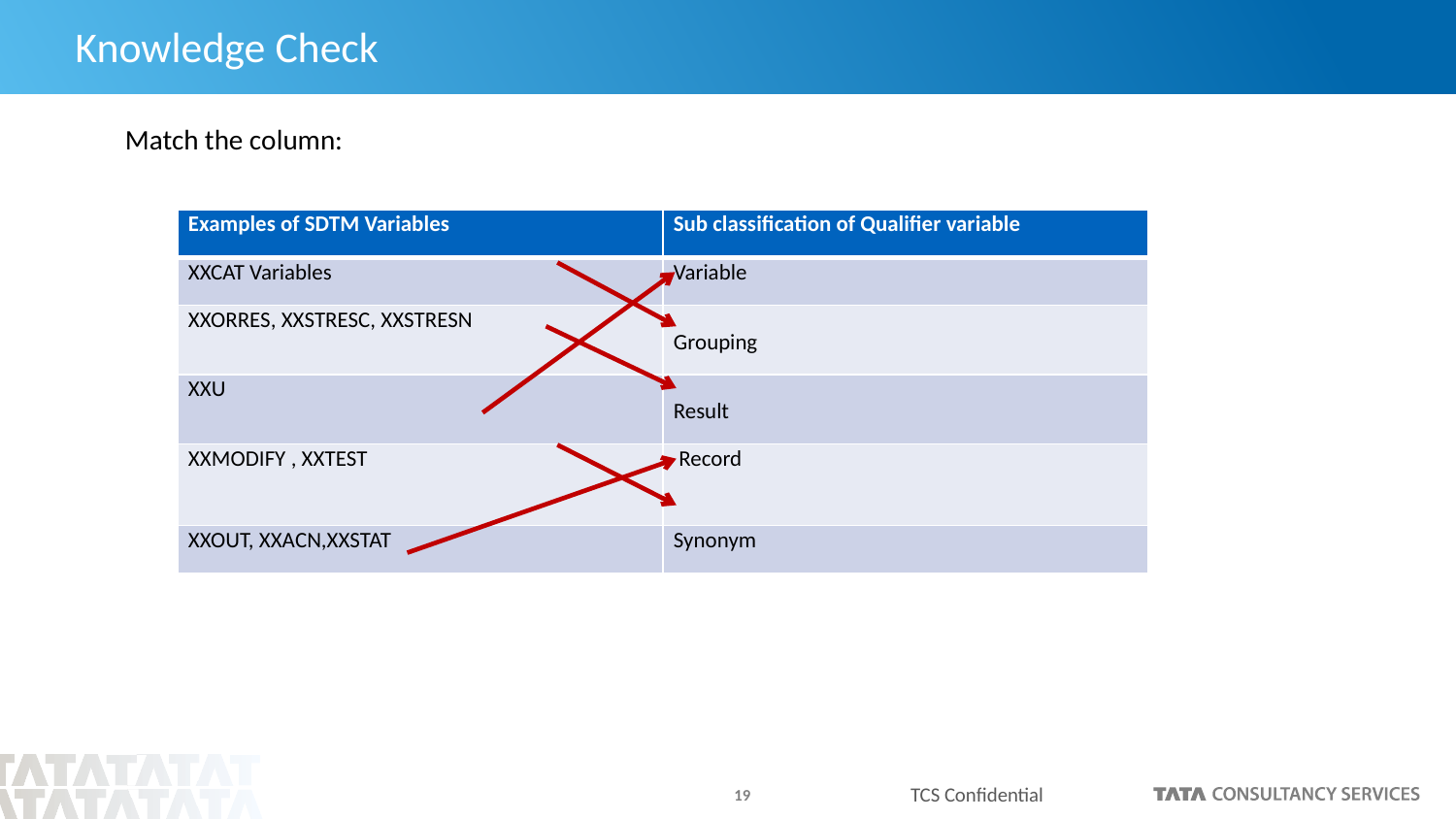

# Knowledge Check
Match the column:
| Examples of SDTM Variables | Sub classification of Qualifier variable |
| --- | --- |
| XXCAT Variables | Variable |
| XXORRES, XXSTRESC, XXSTRESN | Grouping |
| XXU | Result |
| XXMODIFY , XXTEST | Record |
| XXOUT, XXACN,XXSTAT | Synonym |
TCS Confidential